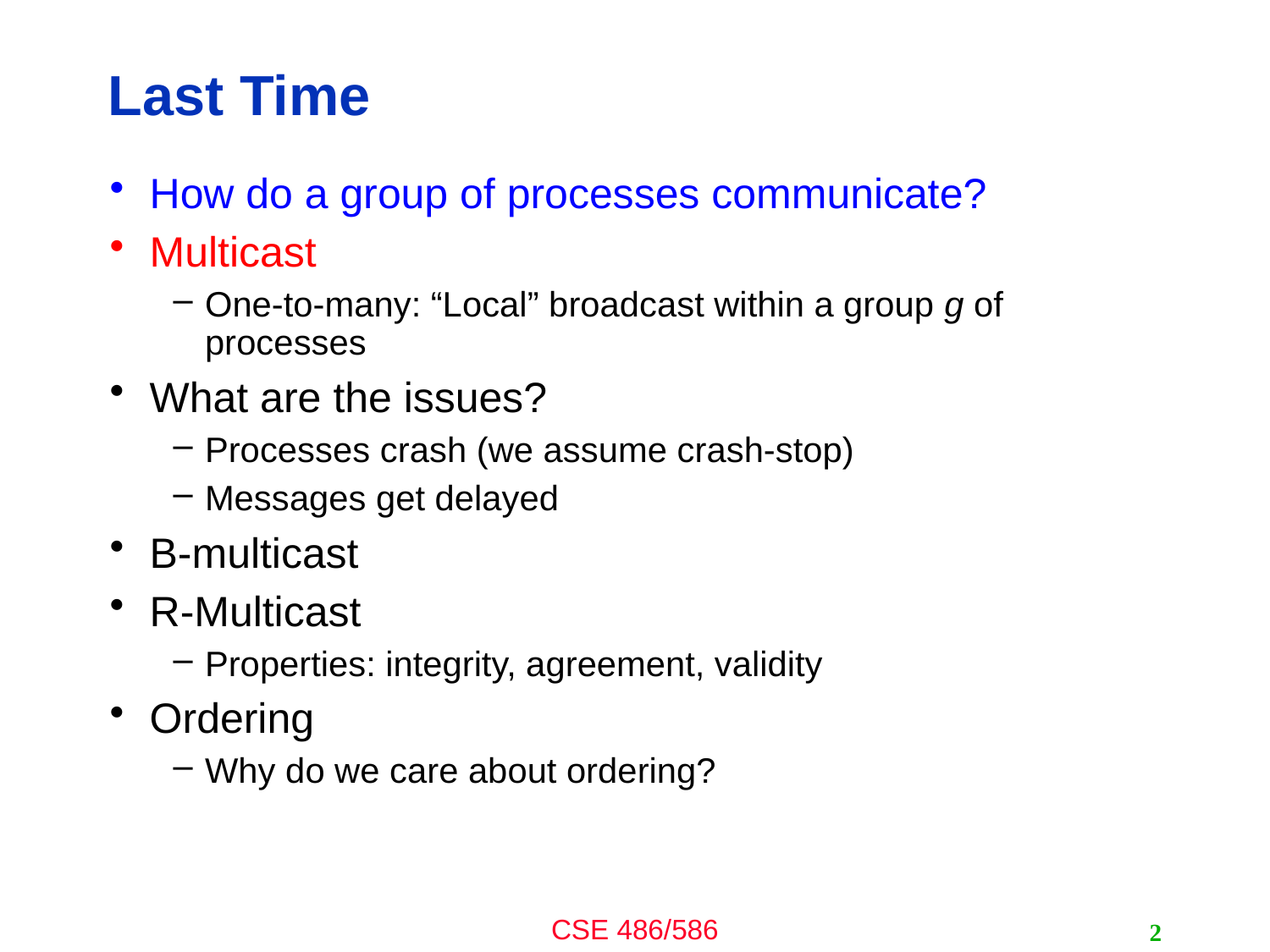

# Last Time
How do a group of processes communicate?
Multicast
One-to-many: “Local” broadcast within a group g of processes
What are the issues?
Processes crash (we assume crash-stop)
Messages get delayed
B-multicast
R-Multicast
Properties: integrity, agreement, validity
Ordering
Why do we care about ordering?

2